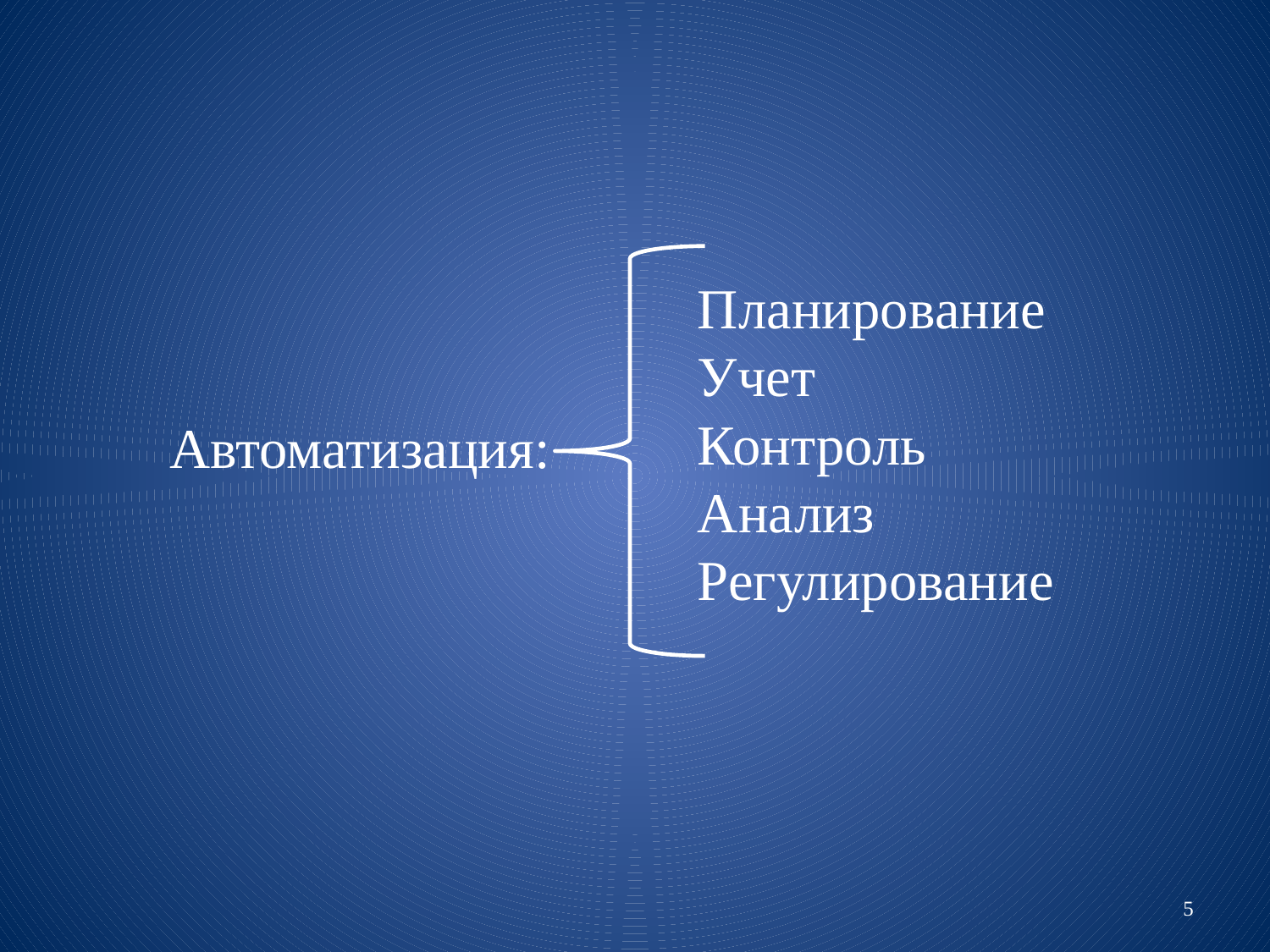

Планирование
Учет
Контроль
Анализ
Регулирование

Автоматизация:
5